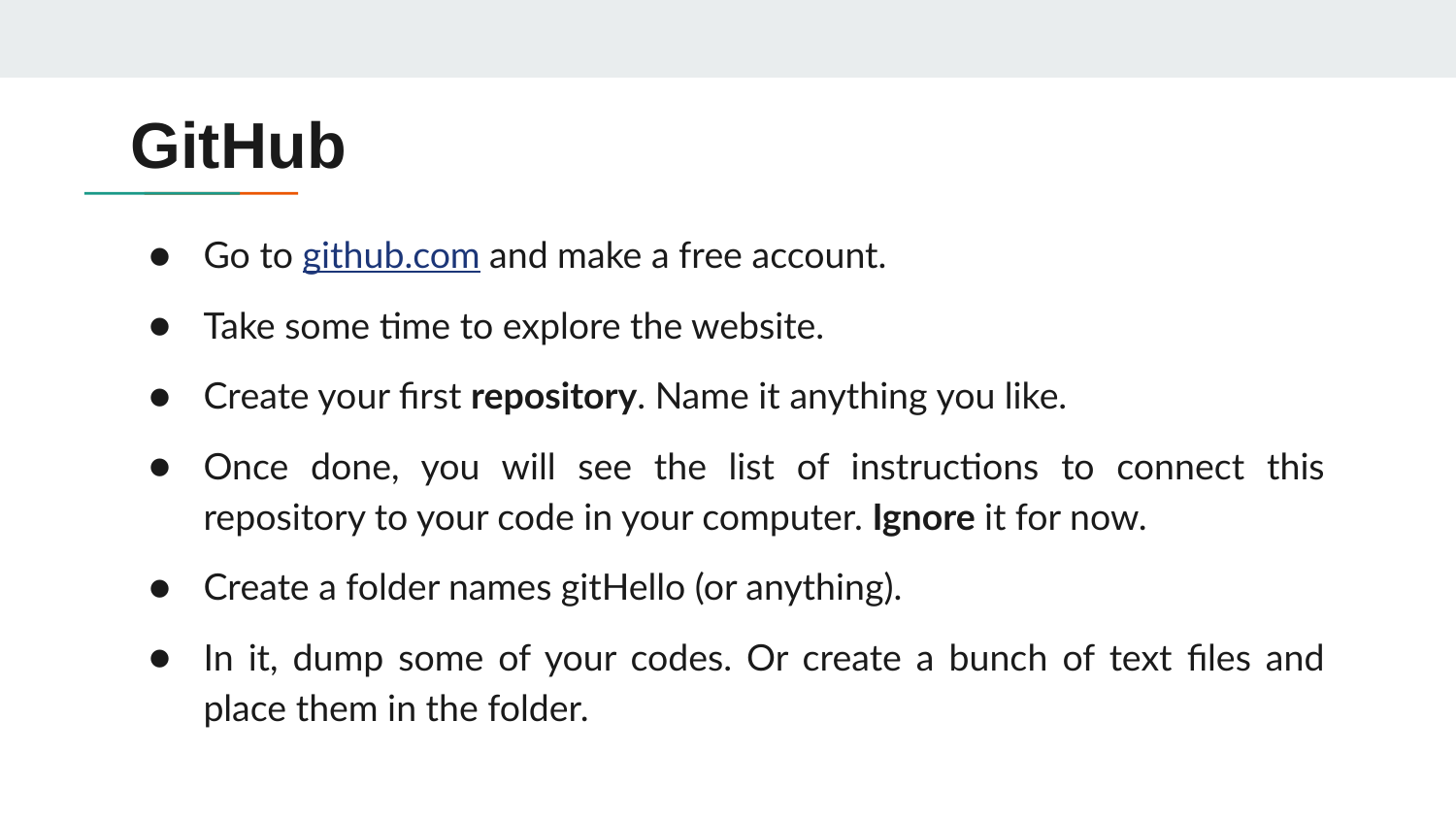

# GitHub
Go to github.com and make a free account.
Take some time to explore the website.
Create your first repository. Name it anything you like.
Once done, you will see the list of instructions to connect this repository to your code in your computer. Ignore it for now.
Create a folder names gitHello (or anything).
In it, dump some of your codes. Or create a bunch of text files and place them in the folder.